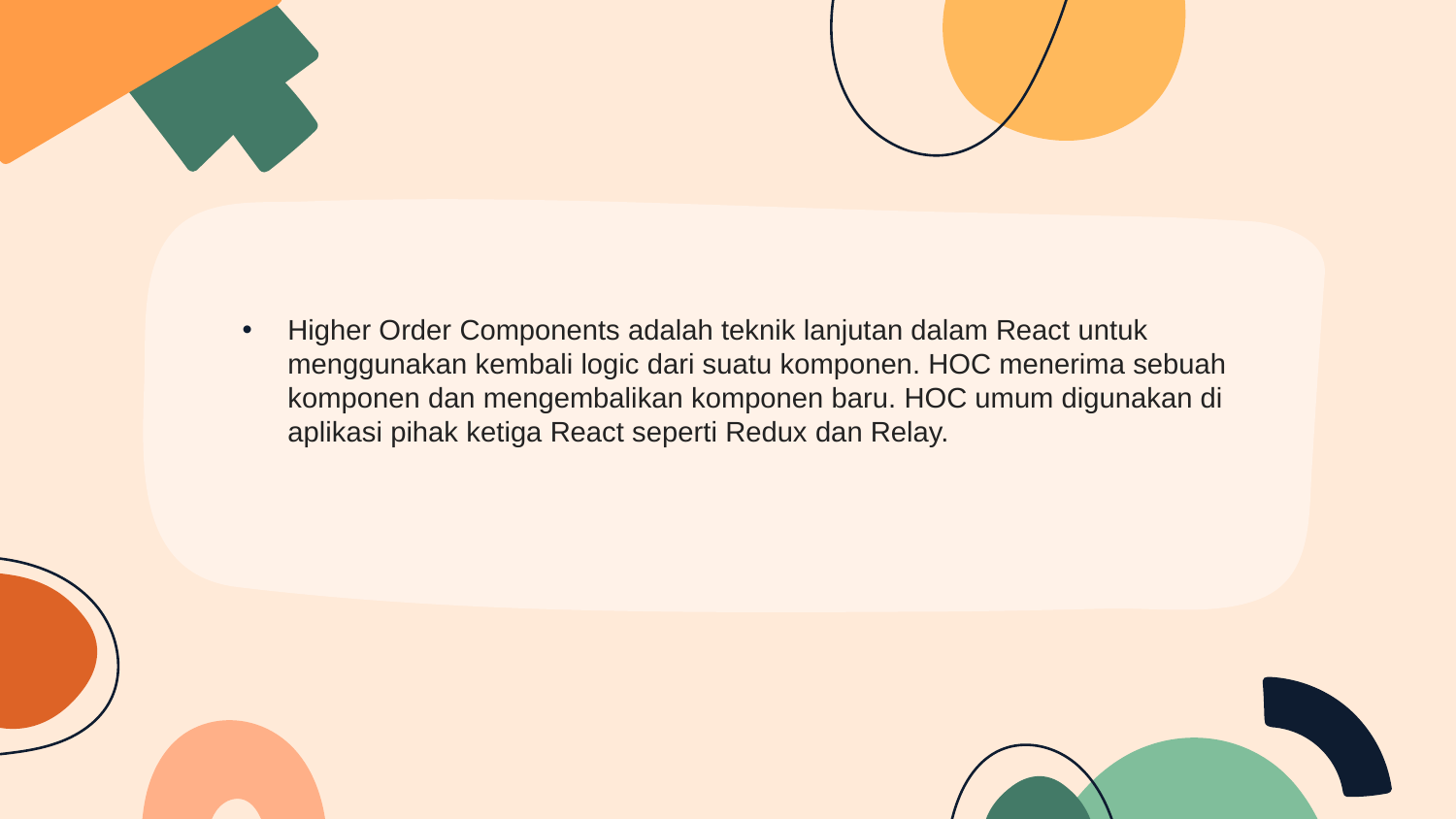

Higher Order Components adalah teknik lanjutan dalam React untuk menggunakan kembali logic dari suatu komponen. HOC menerima sebuah komponen dan mengembalikan komponen baru. HOC umum digunakan di aplikasi pihak ketiga React seperti Redux dan Relay.